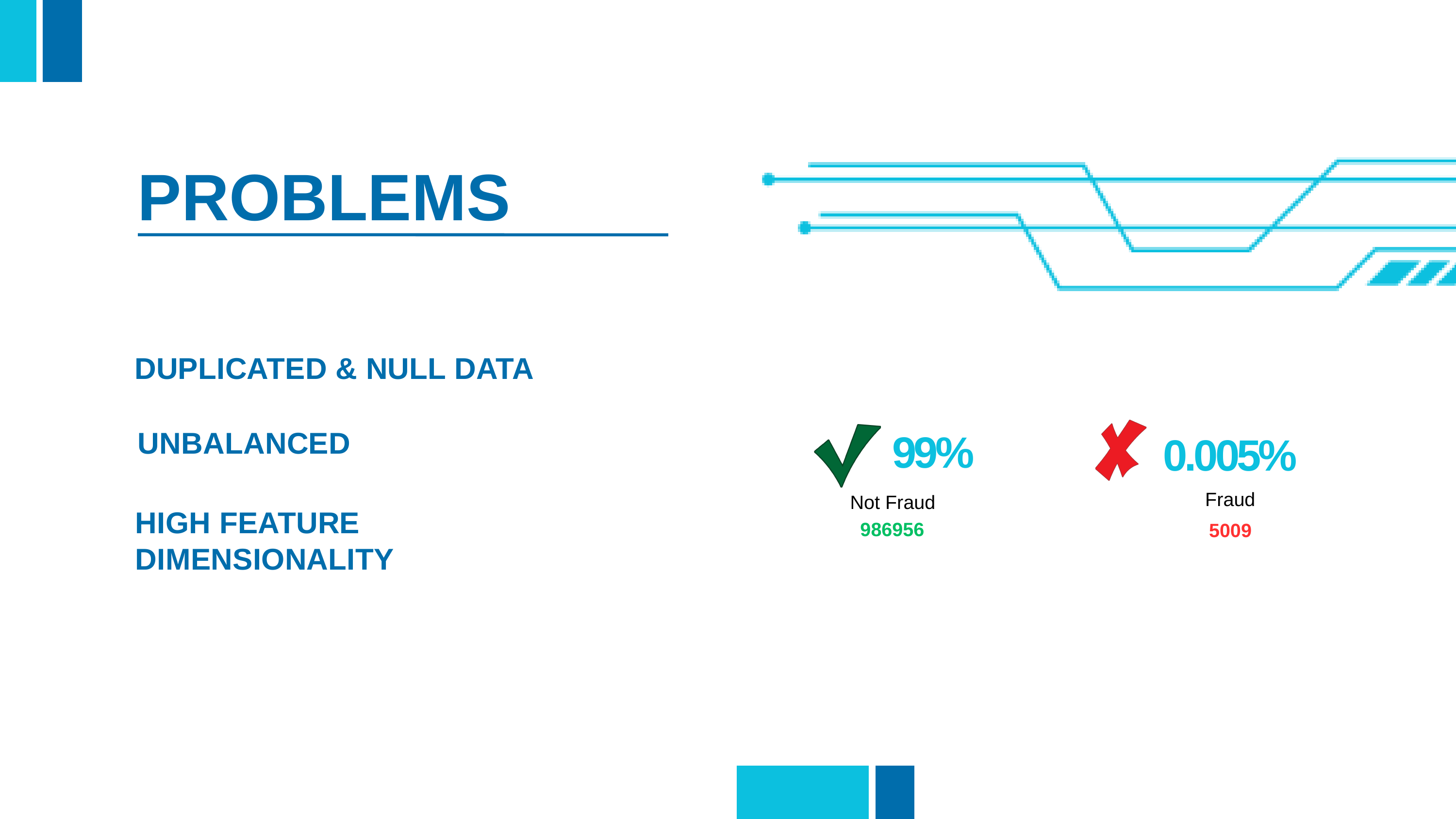

PROBLEMS

DUPLICATED & NULL DATA

UNBALANCED
99%

0.005%
Fraud
Not Fraud
HIGH FEATURE DIMENSIONALITY

986956
5009